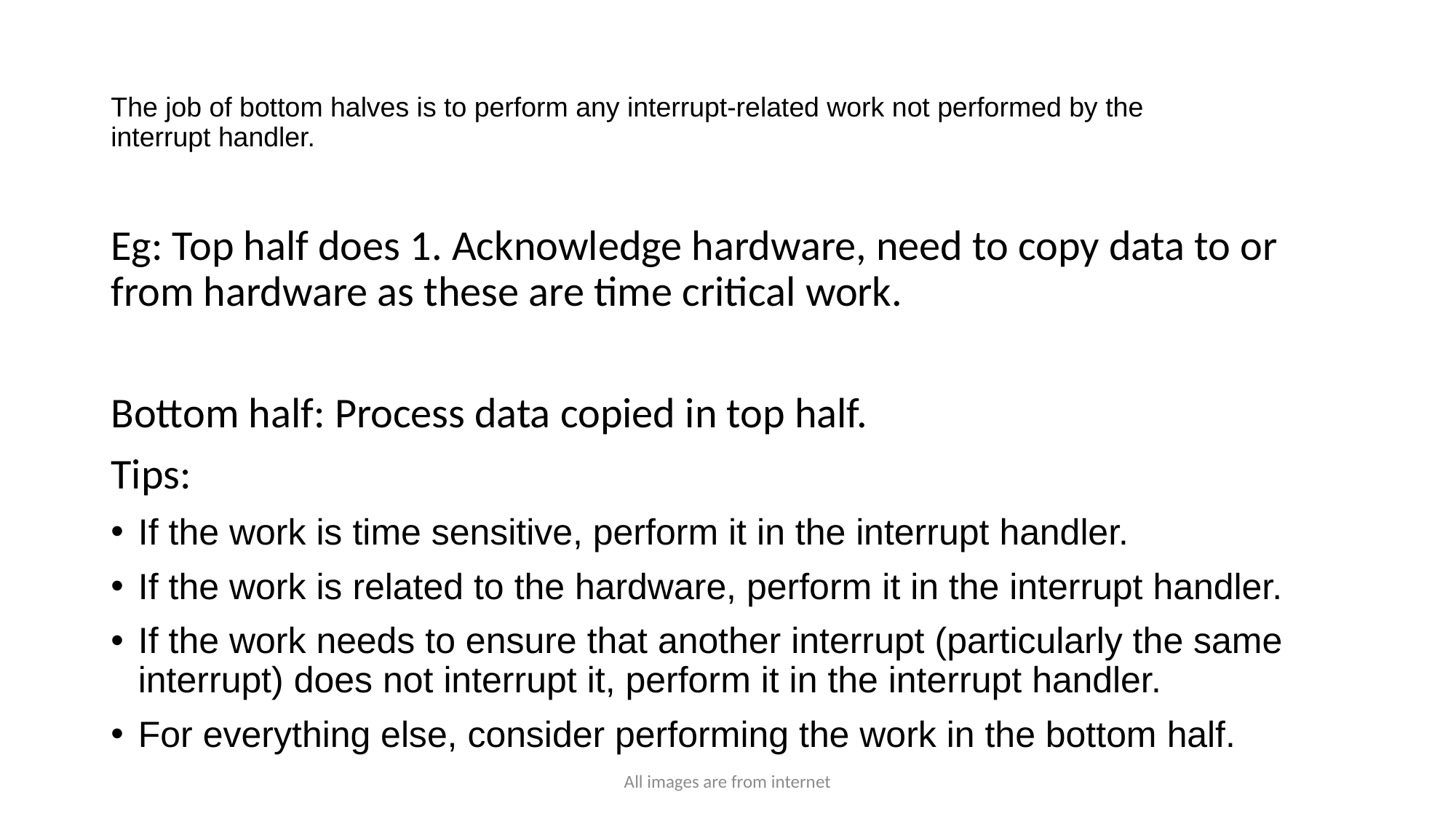

# The job of bottom halves is to perform any interrupt-related work not performed by the interrupt handler.
Eg: Top half does 1. Acknowledge hardware, need to copy data to or from hardware as these are time critical work.

Bottom half: Process data copied in top half.
Tips:
If the work is time sensitive, perform it in the interrupt handler.
If the work is related to the hardware, perform it in the interrupt handler.
If the work needs to ensure that another interrupt (particularly the same interrupt) does not interrupt it, perform it in the interrupt handler.
For everything else, consider performing the work in the bottom half.
All images are from internet